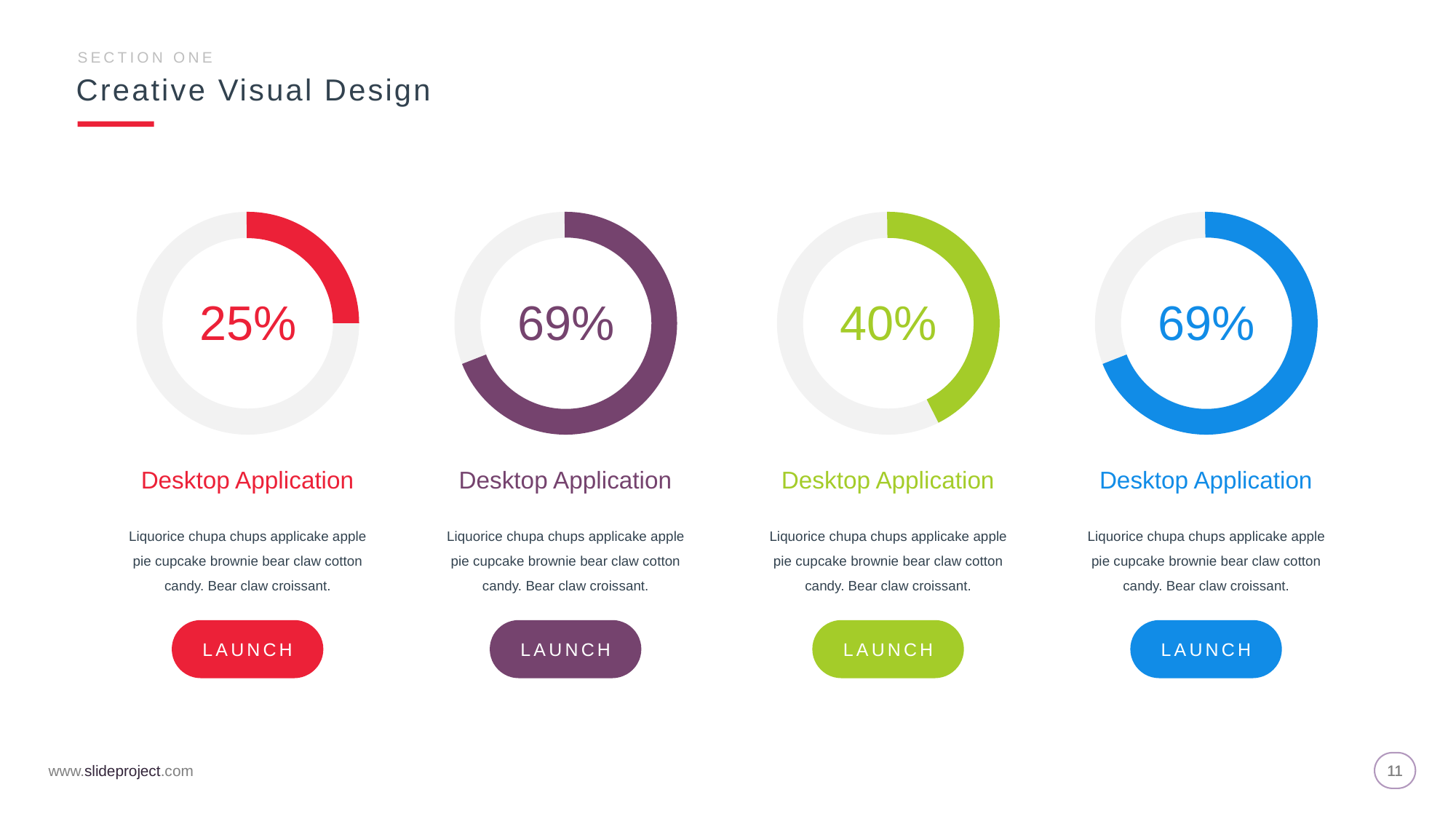

SECTION ONE
Creative Visual Design

25%
69%
40%
69%
Desktop Application
Desktop Application
Desktop Application
Desktop Application
Liquorice chupa chups applicake apple pie cupcake brownie bear claw cotton candy. Bear claw croissant.
Liquorice chupa chups applicake apple pie cupcake brownie bear claw cotton candy. Bear claw croissant.
Liquorice chupa chups applicake apple pie cupcake brownie bear claw cotton candy. Bear claw croissant.
Liquorice chupa chups applicake apple pie cupcake brownie bear claw cotton candy. Bear claw croissant.
LAUNCH
LAUNCH
LAUNCH
LAUNCH
11
11